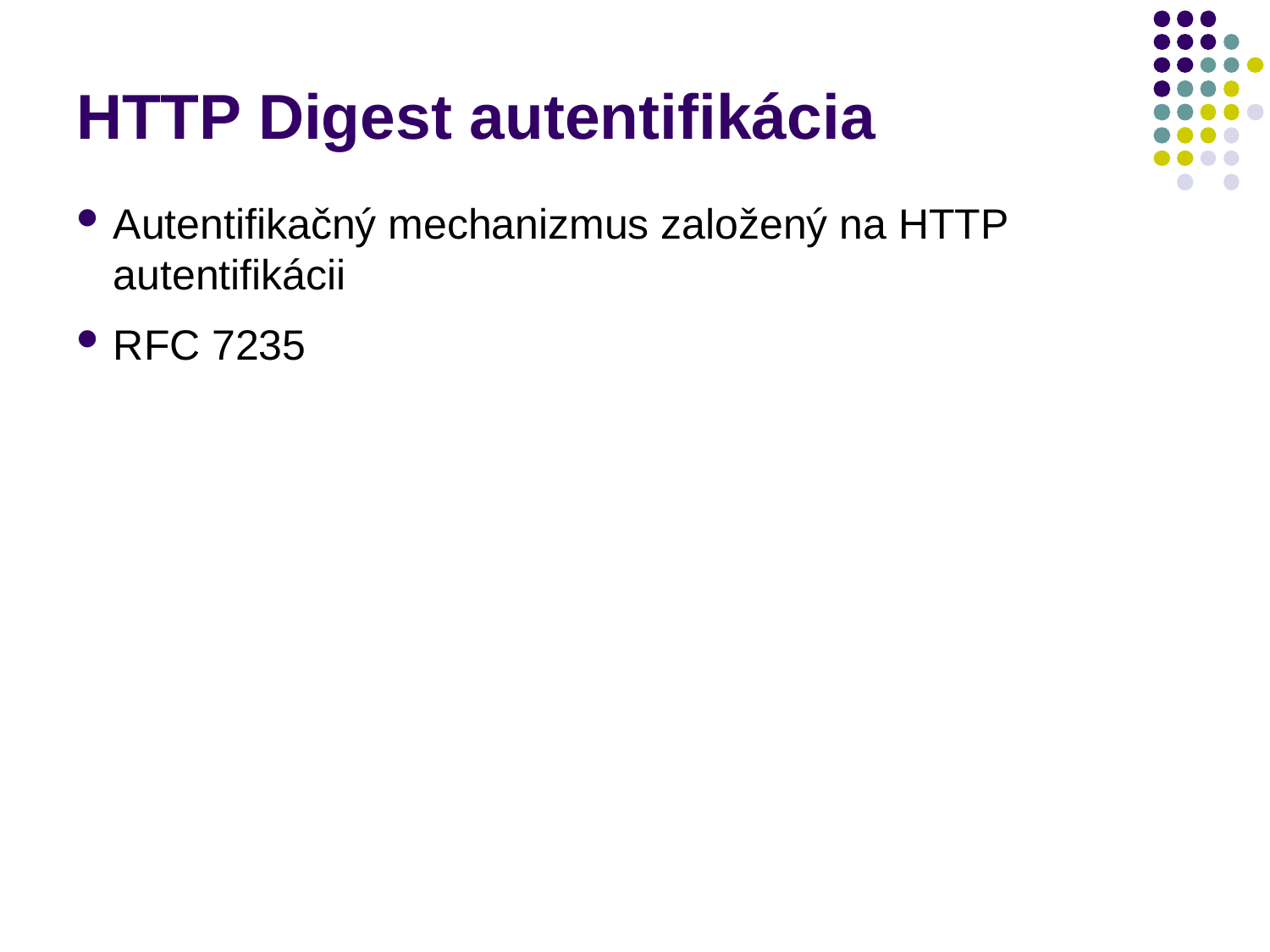

# HTTP Digest autentifikácia
Autentifikačný mechanizmus založený na HTTP autentifikácii
RFC 7235